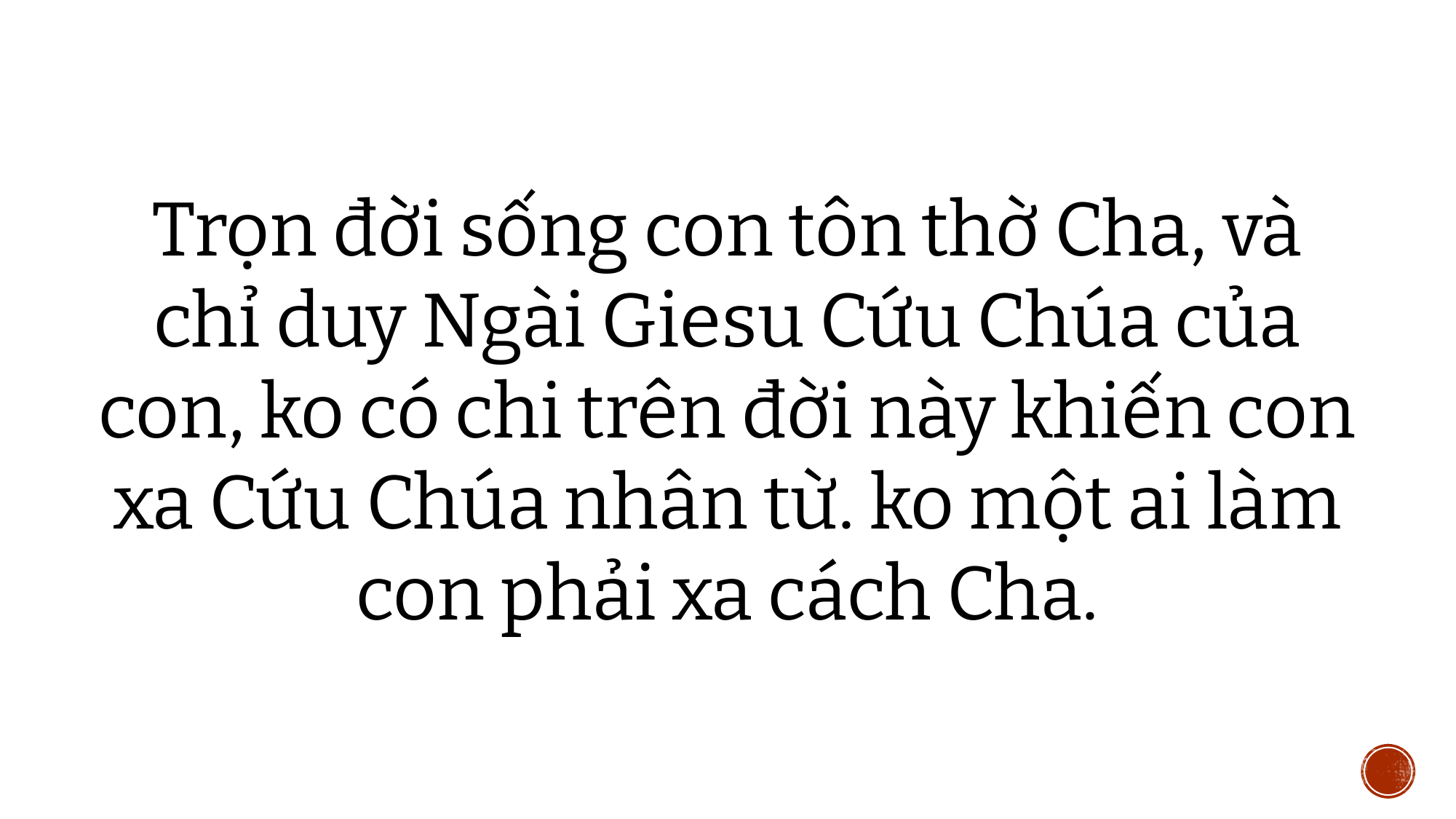

Trọn đời sống con tôn thờ Cha, và chỉ duy Ngài Giesu Cứu Chúa của con, ko có chi trên đời này khiến con xa Cứu Chúa nhân từ. ko một ai làm con phải xa cách Cha.